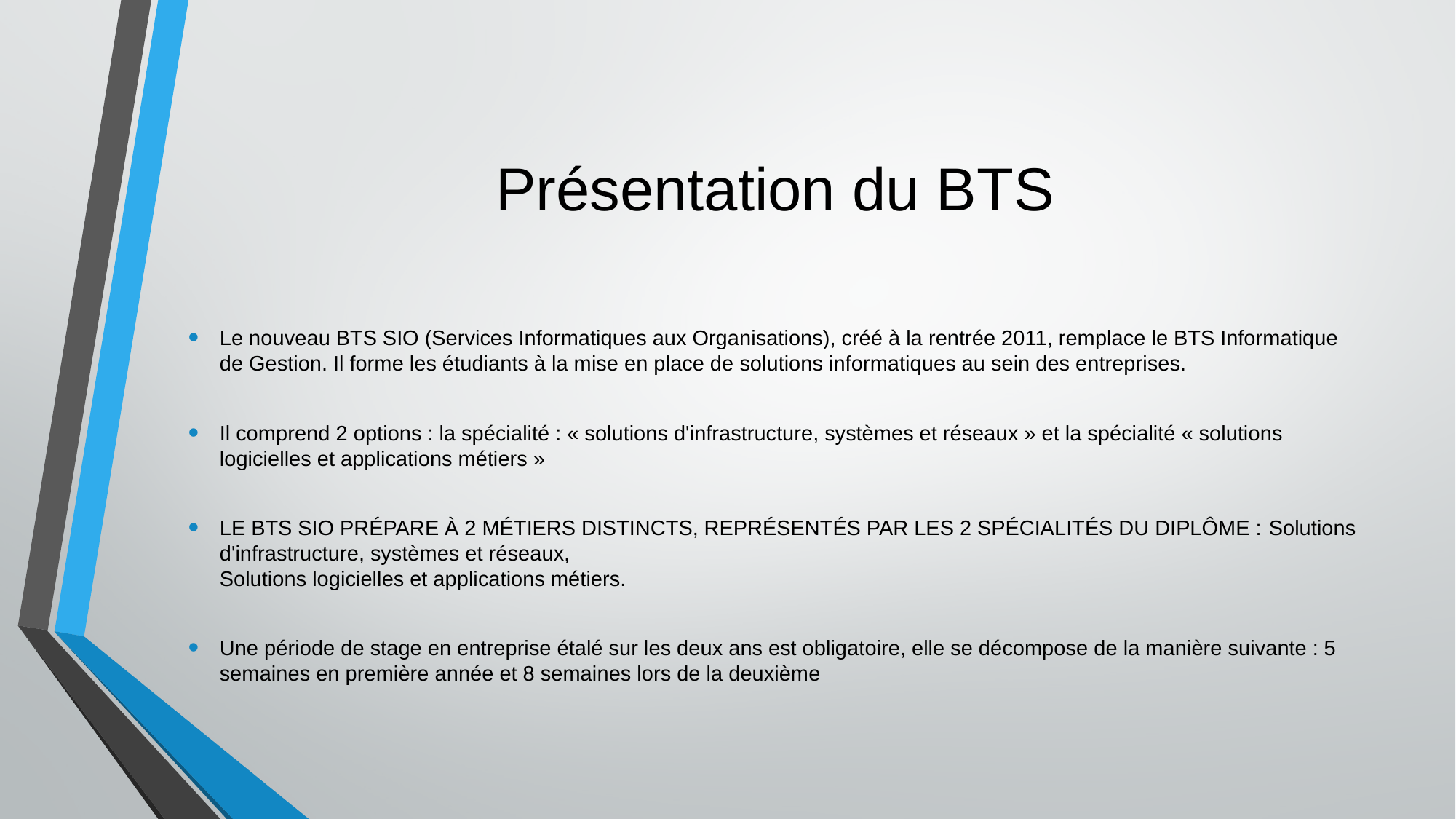

# Présentation du BTS
Le nouveau BTS SIO (Services Informatiques aux Organisations), créé à la rentrée 2011, remplace le BTS Informatique de Gestion. Il forme les étudiants à la mise en place de solutions informatiques au sein des entreprises.

Il comprend 2 options : la spécialité : « solutions d'infrastructure, systèmes et réseaux » et la spécialité « solutions logicielles et applications métiers »

LE BTS SIO PRÉPARE À 2 MÉTIERS DISTINCTS, REPRÉSENTÉS PAR LES 2 SPÉCIALITÉS DU DIPLÔME : Solutions d'infrastructure, systèmes et réseaux,
Solutions logicielles et applications métiers.

Une période de stage en entreprise étalé sur les deux ans est obligatoire, elle se décompose de la manière suivante : 5 semaines en première année et 8 semaines lors de la deuxième